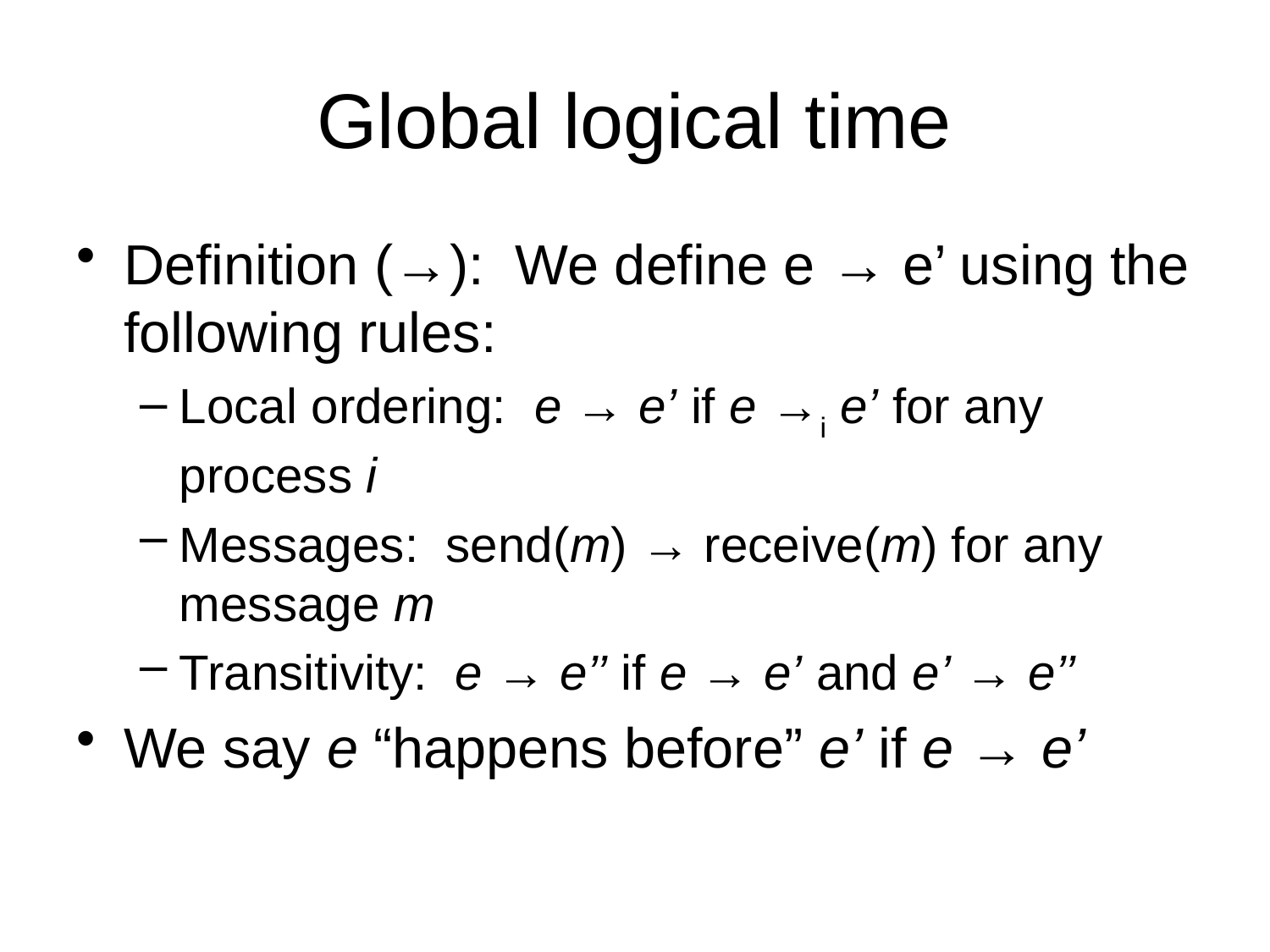

# Global logical time
Definition (→):  We define e → e’ using the following rules:
Local ordering:  e → e’ if e →i e’ for any process i
Messages:  send(m) → receive(m) for any message m
Transitivity:  e → e’’ if e → e’ and e’ → e’’
We say e “happens before” e’ if e → e’